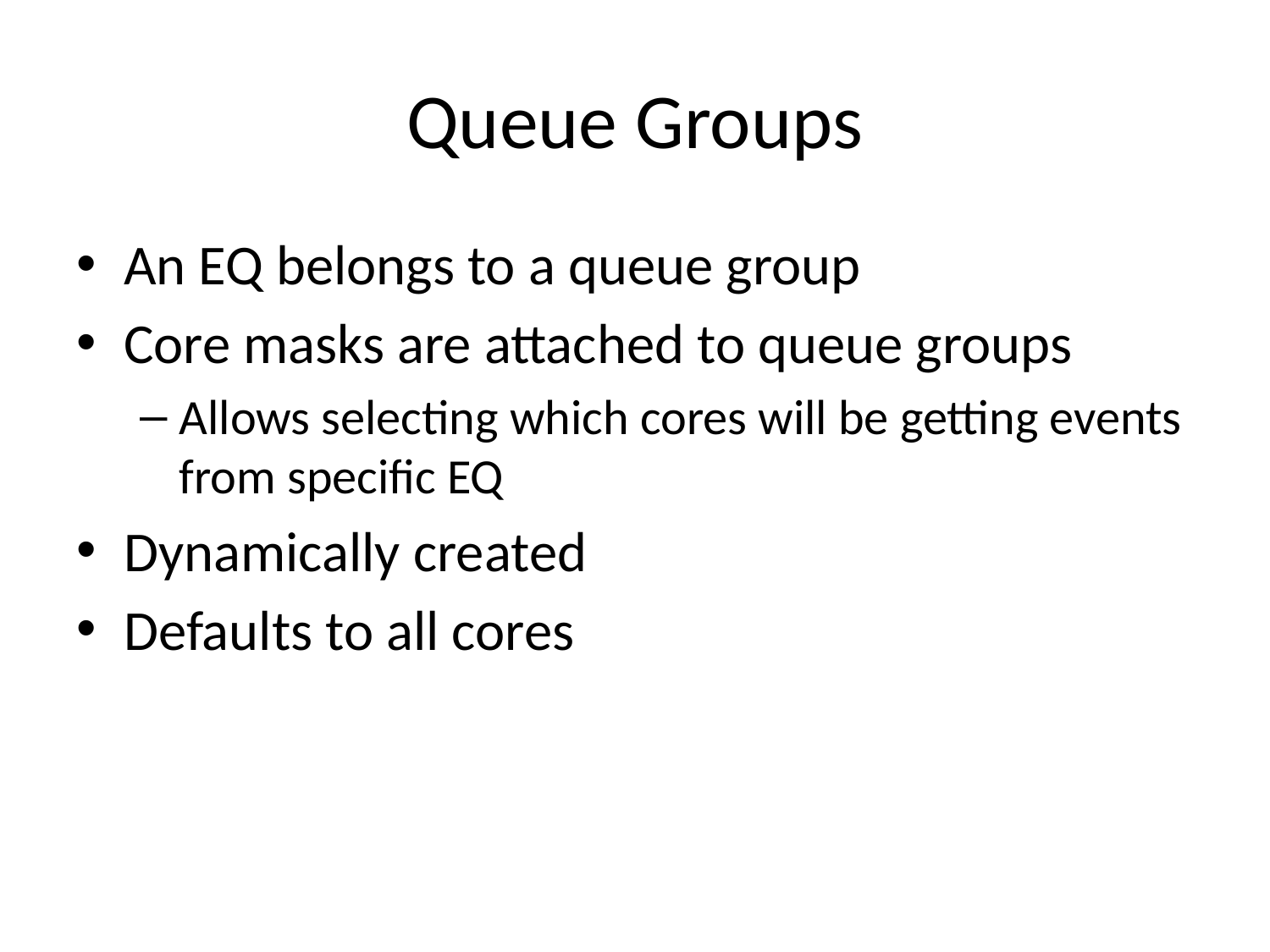

# Queue Groups
An EQ belongs to a queue group
Core masks are attached to queue groups
Allows selecting which cores will be getting events from specific EQ
Dynamically created
Defaults to all cores